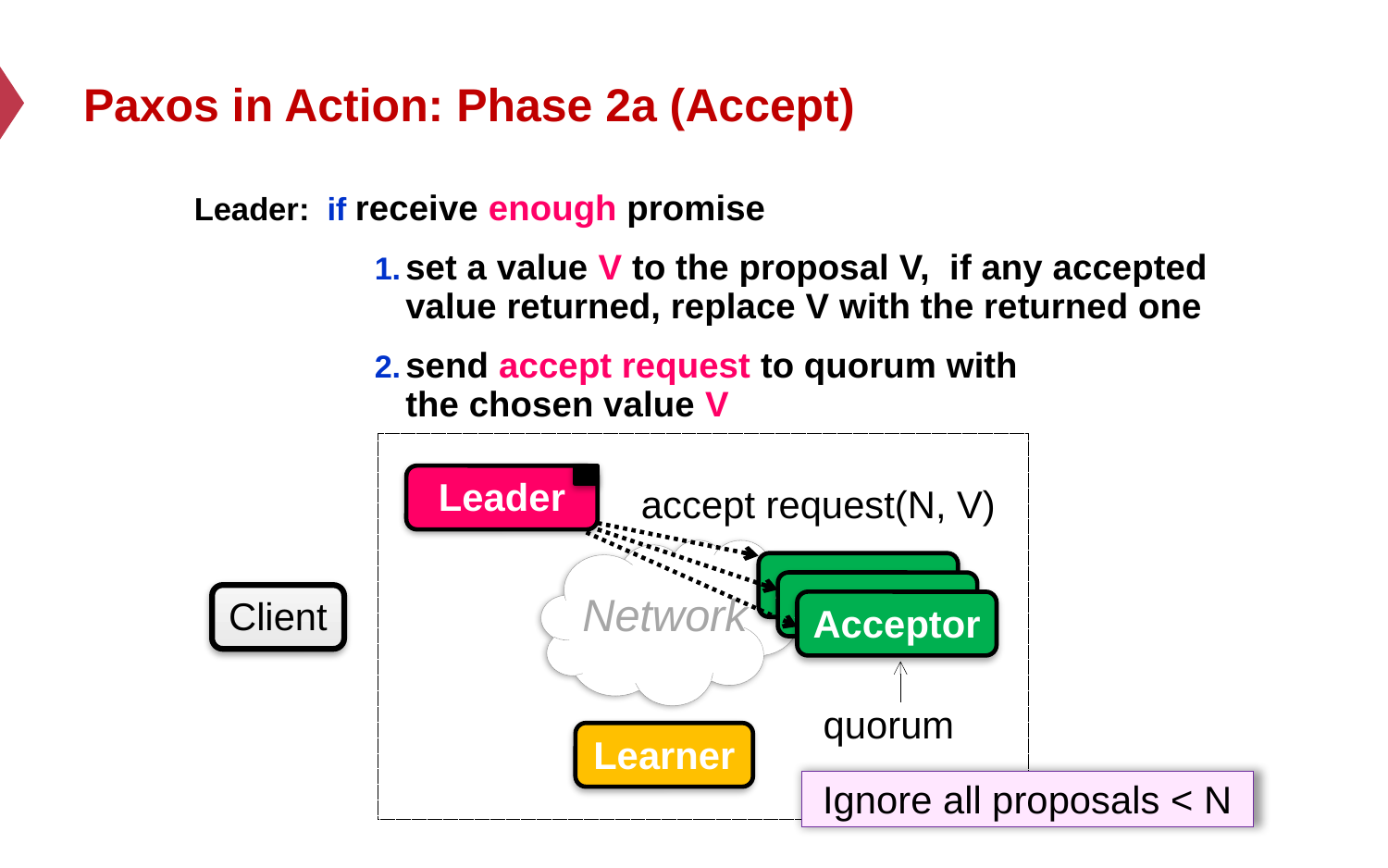

# Paxos in Action: Phase 2a (Accept)
Leader:  if receive enough promise
set a value V to the proposal V,  if any accepted value returned, replace V with the returned one
send accept request to quorum with
the chosen value V

Leader
accept request(N, V)

Network
Acceptor
Acceptor
Client
Acceptor
quorum
Learner
Ignore all proposals < N